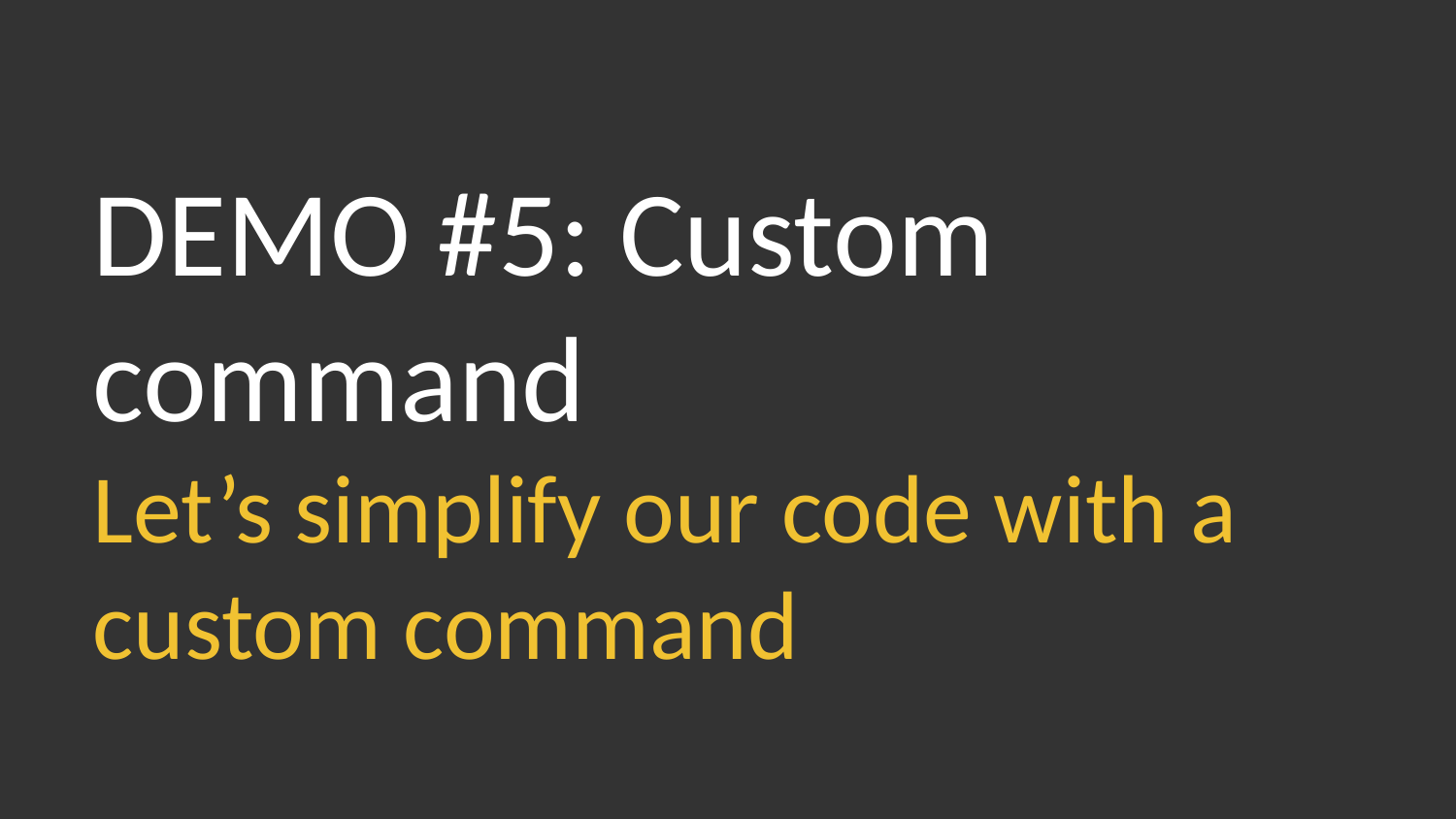

# DEMO #5: Custom command
Let’s simplify our code with a custom command